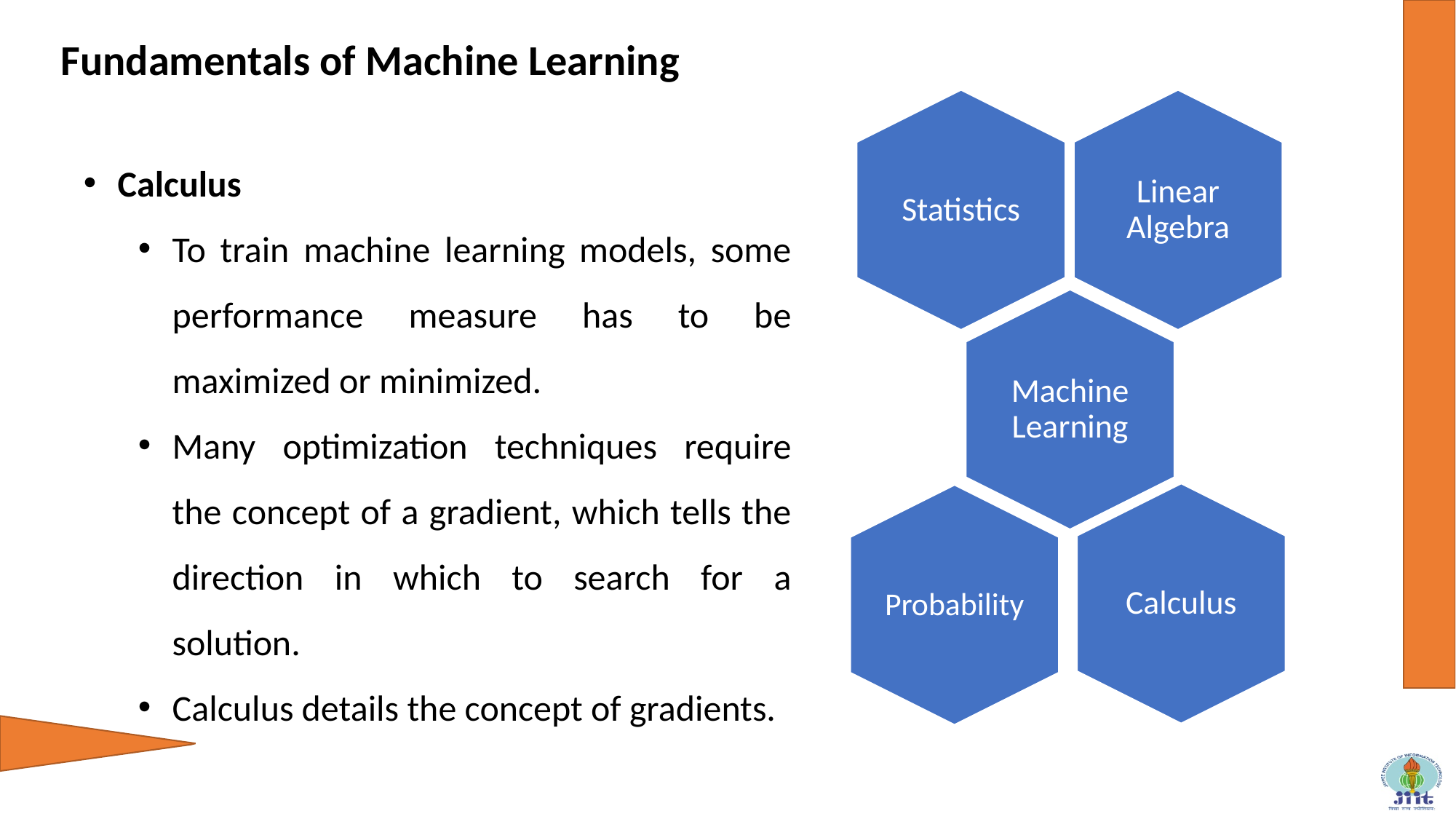

Fundamentals of Machine Learning
Statistics

Machine Learning
Probability
Calculus
Linear Algebra
Calculus
To train machine learning models, some performance measure has to be maximized or minimized.
Many optimization techniques require the concept of a gradient, which tells the direction in which to search for a solution.
Calculus details the concept of gradients.